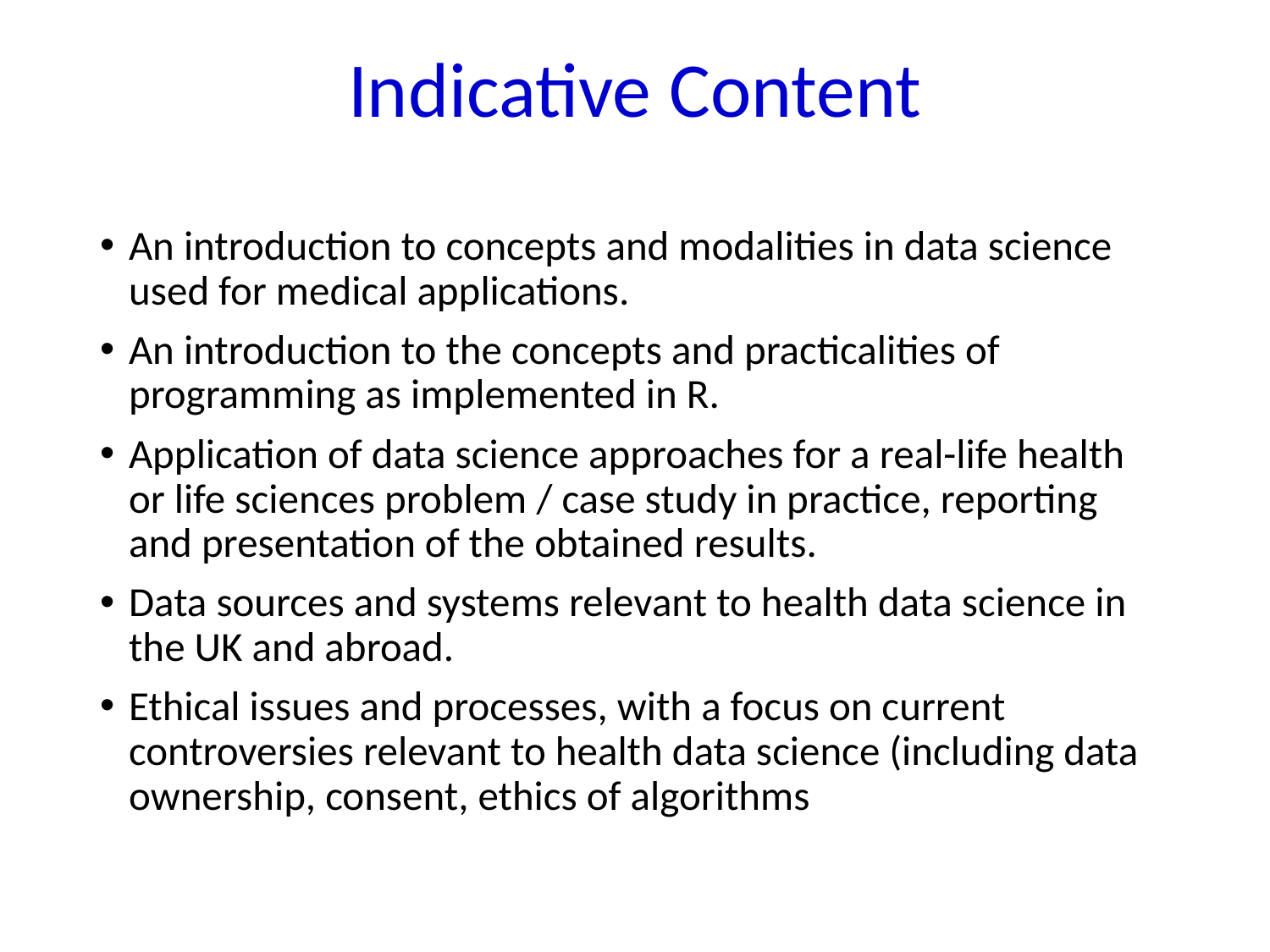

# Indicative Content
An introduction to concepts and modalities in data science used for medical applications.
An introduction to the concepts and practicalities of programming as implemented in R.
Application of data science approaches for a real-life health or life sciences problem / case study in practice, reporting and presentation of the obtained results.
Data sources and systems relevant to health data science in the UK and abroad.
Ethical issues and processes, with a focus on current controversies relevant to health data science (including data ownership, consent, ethics of algorithms